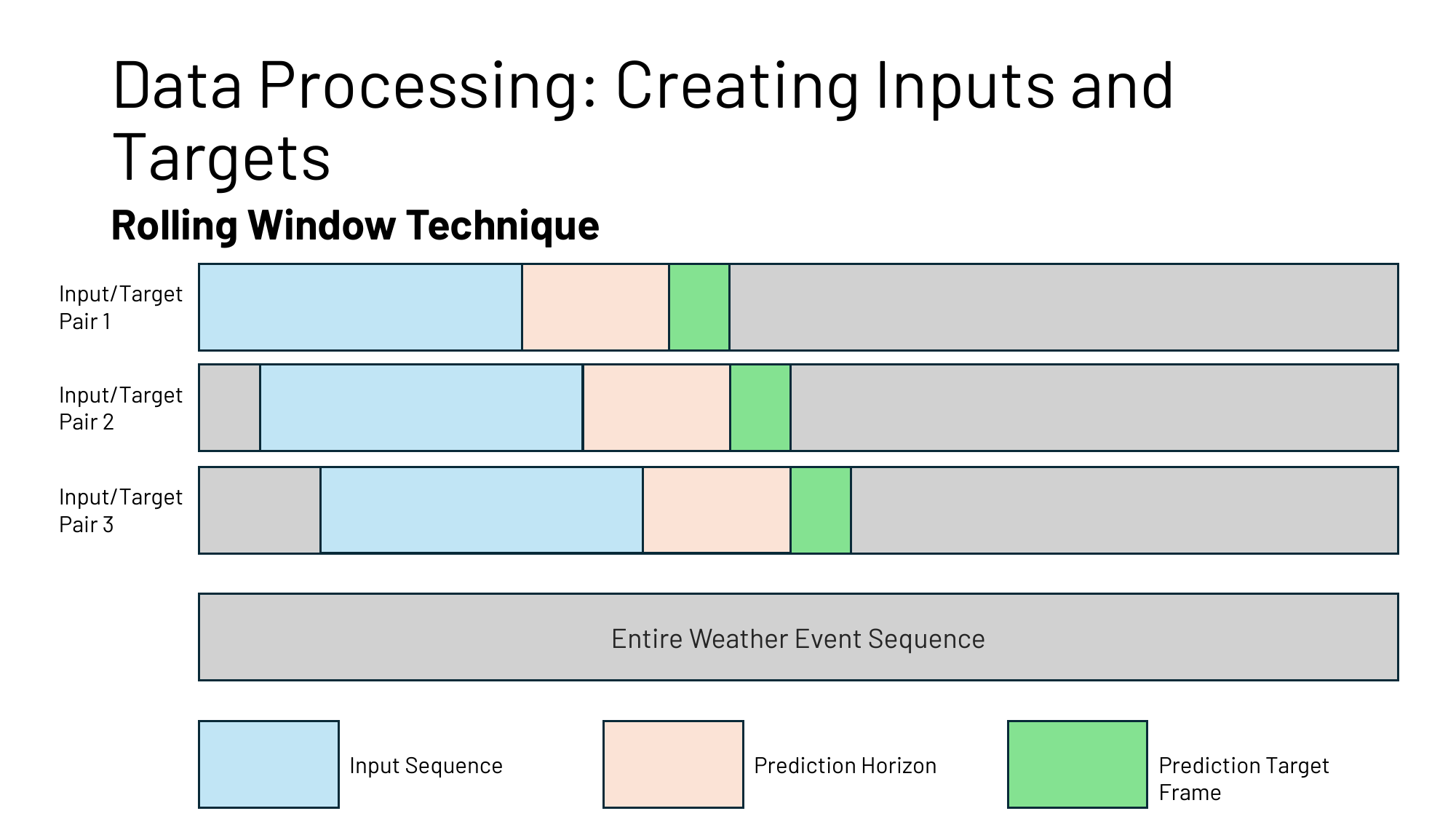

# Data Processing: Creating Inputs and Targets
Rolling Window Technique

Input/Target Pair 1

Input/Target Pair 2

Input/Target Pair 3
Entire Weather Event Sequence

Prediction Horizon
Prediction Target Frame
Input Sequence